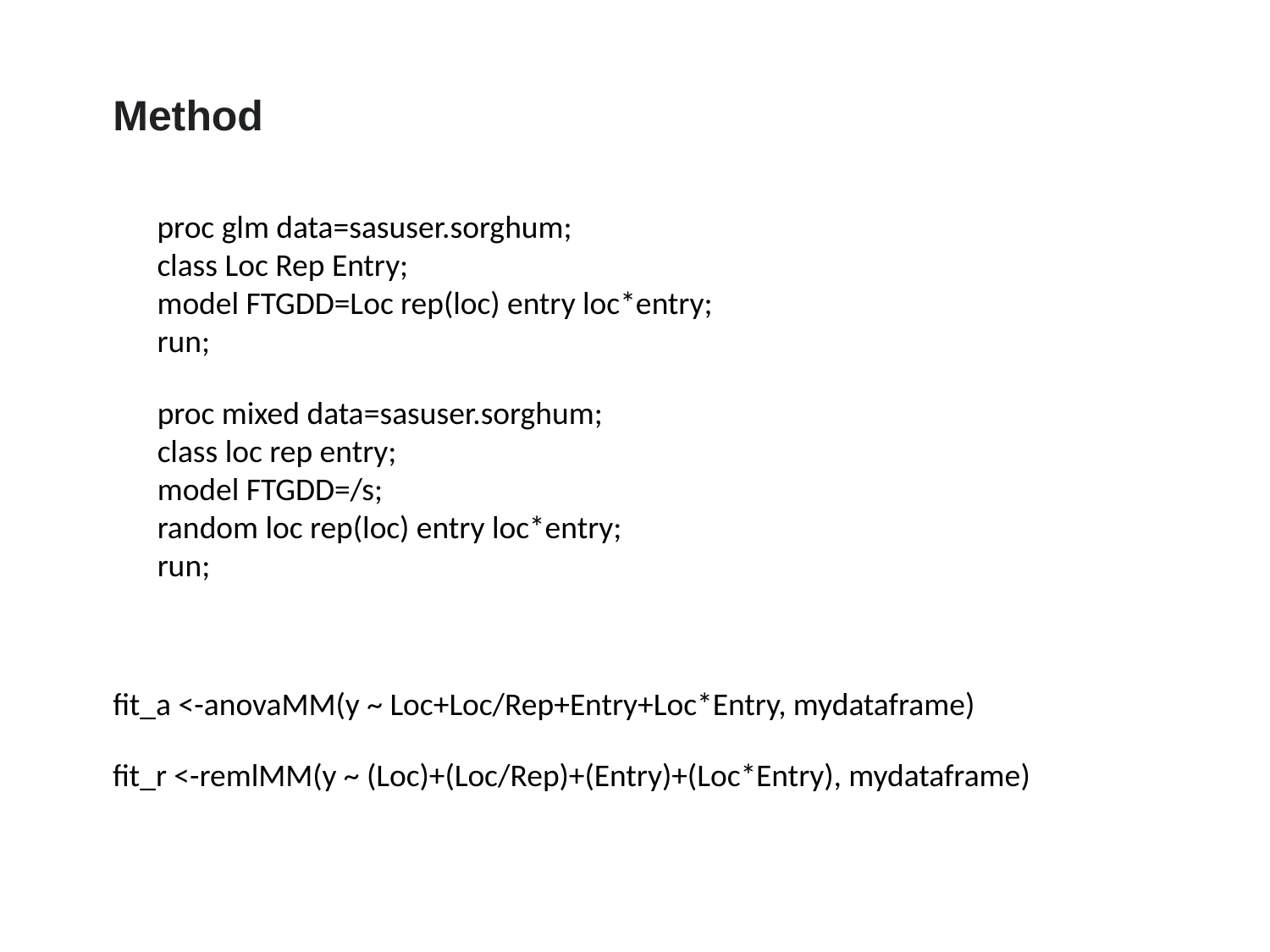

Method
proc glm data=sasuser.sorghum;
class Loc Rep Entry;
model FTGDD=Loc rep(loc) entry loc*entry;
run;
proc mixed data=sasuser.sorghum;
class loc rep entry;
model FTGDD=/s;
random loc rep(loc) entry loc*entry;
run;
fit_a <-anovaMM(y ~ Loc+Loc/Rep+Entry+Loc*Entry, mydataframe)
fit_r <-remlMM(y ~ (Loc)+(Loc/Rep)+(Entry)+(Loc*Entry), mydataframe)